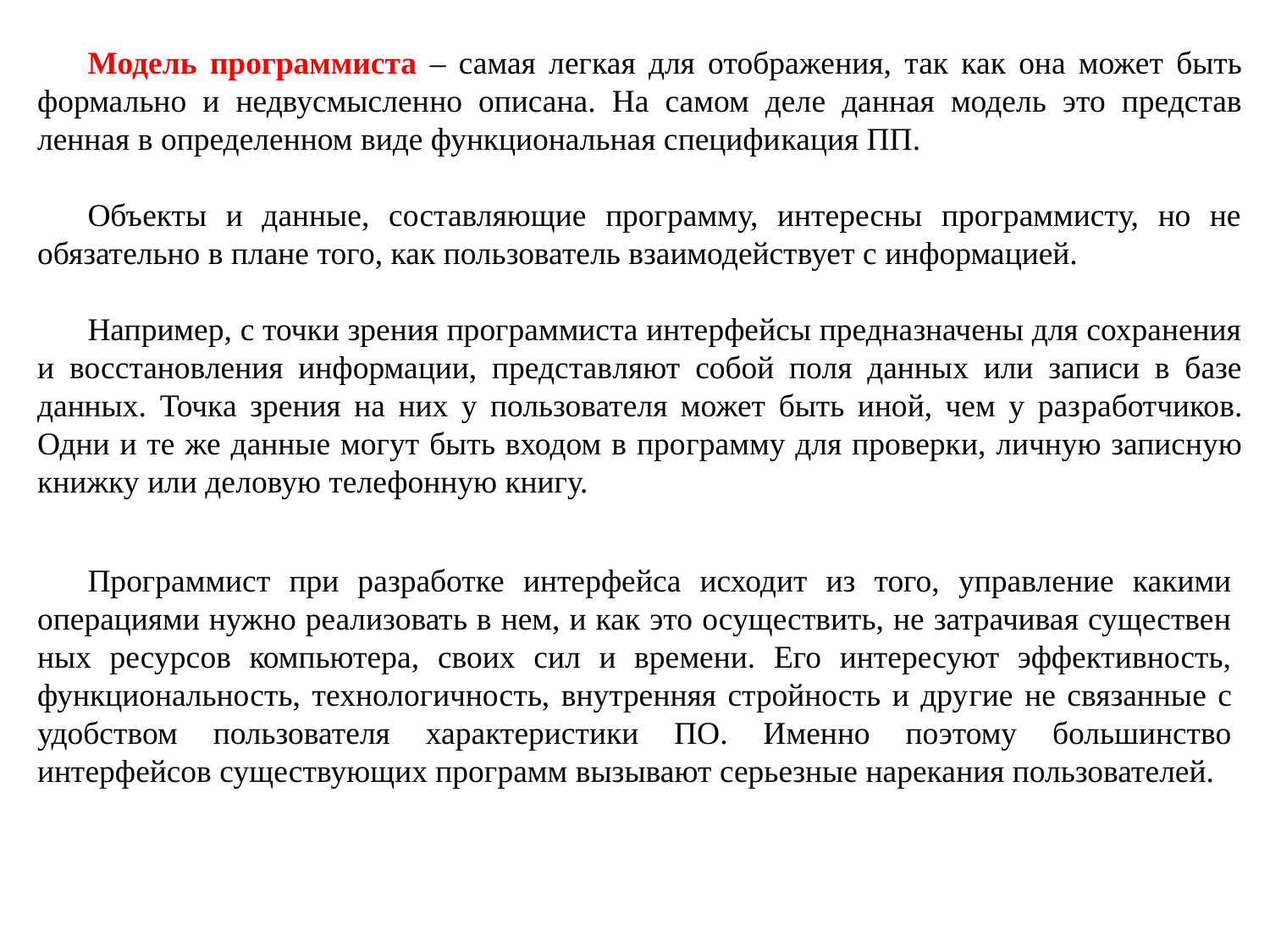

Модель программиста – самая легкая для отображе­ния, так как она может быть формально и недвусмыслен­но описана. На самом деле данная модель это представ­ленная в определенном виде функциональная специфи­кация ПП.

Объекты и данные, составляющие программу, интересны программисту, но не обязательно в плане того, как пользователь взаимодействует с информацией.

Например, с точки зрения программиста интерфейсы предназначены для сохранения и восстановления информации, представ­ляют собой поля данных или записи в базе данных. Точка зрения на них у пользователя может быть иной, чем у раз­работчиков. Одни и те же данные могут быть входом в про­грамму для проверки, личную записную книжку или де­ловую телефонную книгу.
Программист при разработке интерфейса исходит из того, управление какими операциями нужно реализовать в нем, и как это осуществить, не затрачивая существен­ных ресурсов компьютера, своих сил и времени. Его интересуют эффективность, функци­ональность, технологичность, внутренняя стройность и дру­гие не связанные с удобством пользователя характеристики ПО. Именно поэтому большинство интерфейсов существующих программ вызывают серьезные нарекания пользователей.